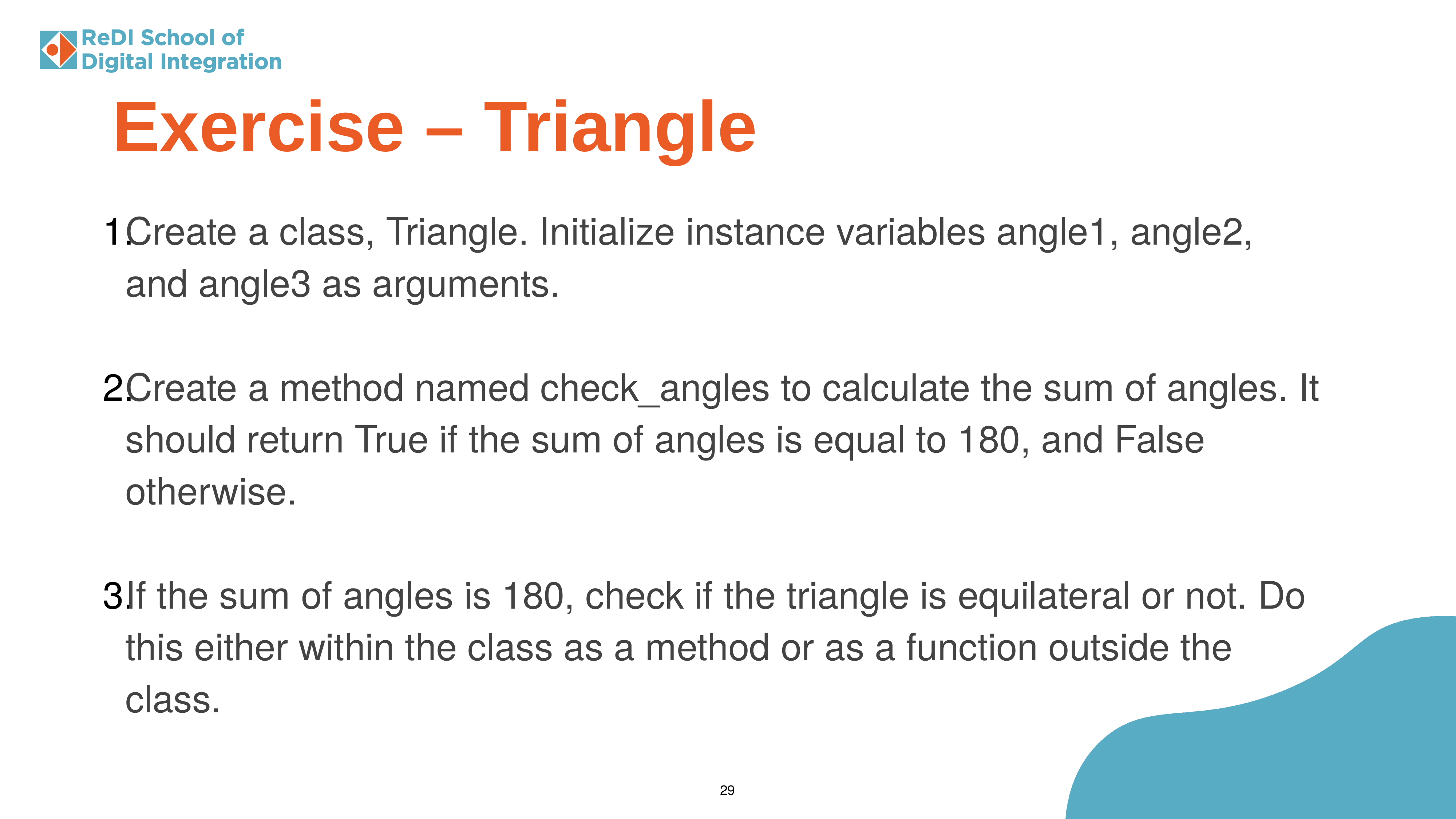

Exercise – Triangle
Create a class, Triangle. Initialize instance variables angle1, angle2, and angle3 as arguments.

Create a method named check_angles to calculate the sum of angles. It should return True if the sum of angles is equal to 180, and False otherwise.

If the sum of angles is 180, check if the triangle is equilateral or not. Do this either within the class as a method or as a function outside the class.
29